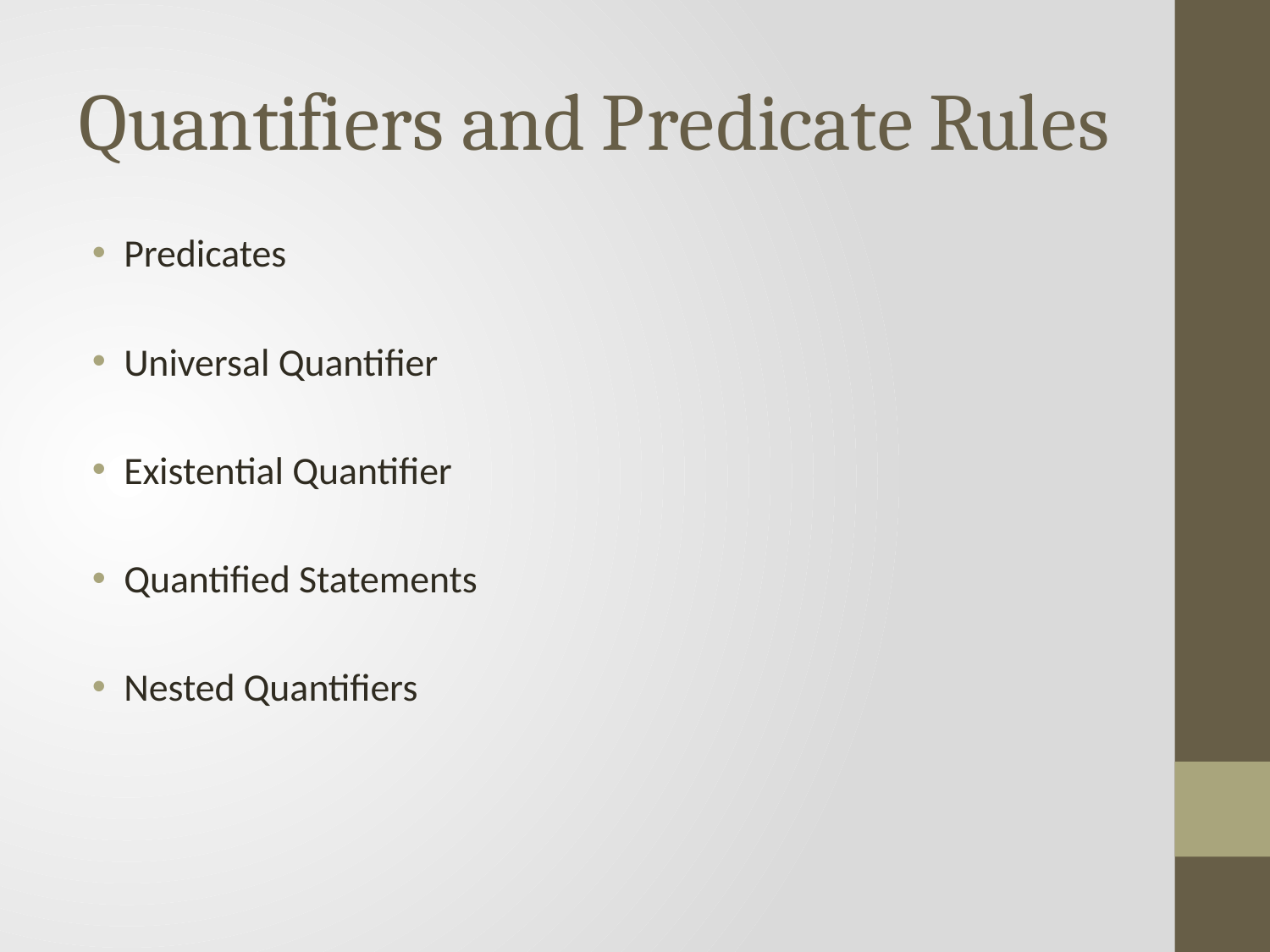

# Quantifiers and Predicate Rules
Predicates

Universal Quantifier

Existential Quantifier

Quantified Statements

Nested Quantifiers